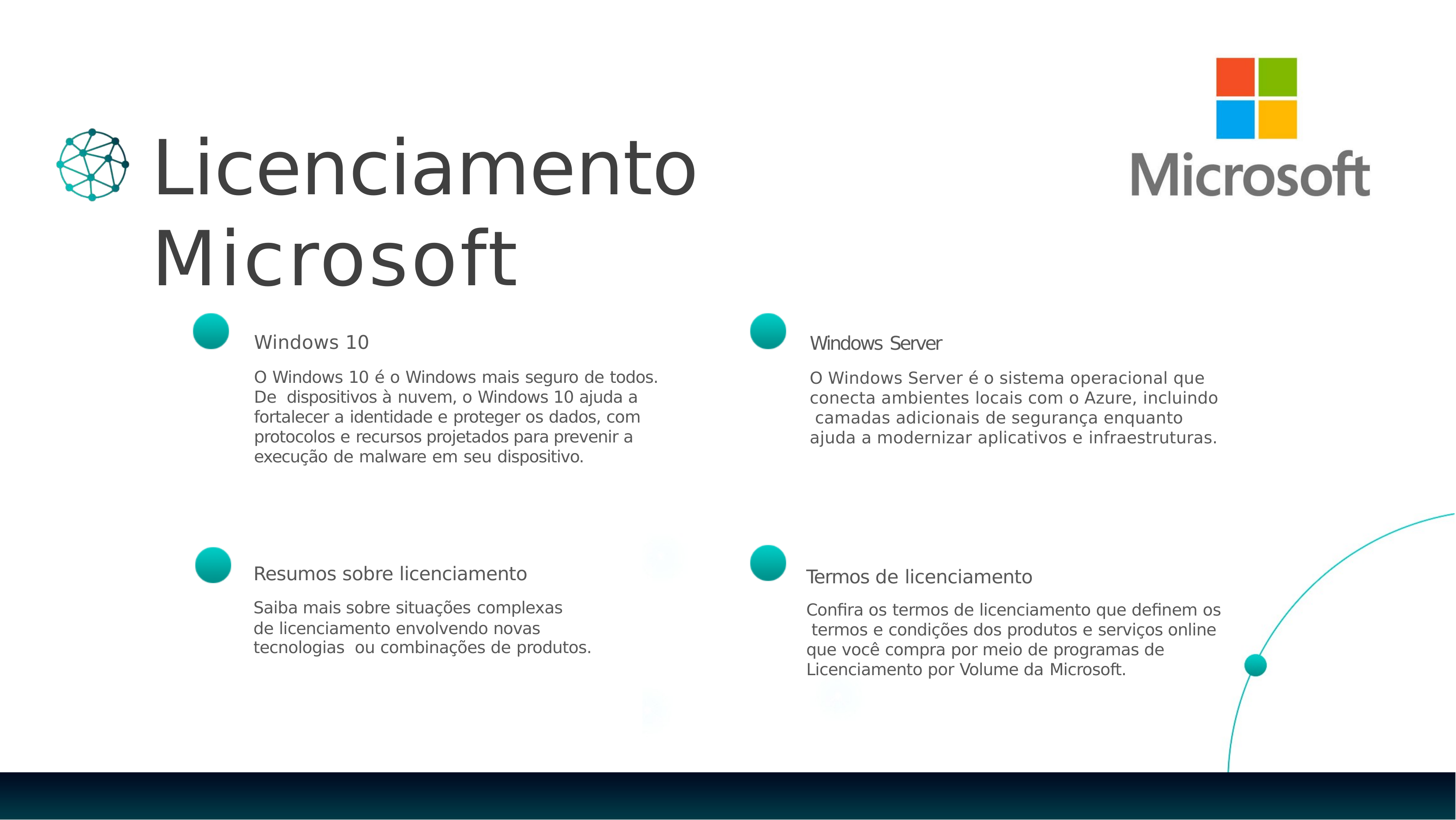

# Licenciamento Microsoft
Windows 10
O Windows 10 é o Windows mais seguro de todos. De  dispositivos à nuvem, o Windows 10 ajuda a  fortalecer a identidade e proteger os dados, com  protocolos e recursos projetados para prevenir a  execução de malware em seu dispositivo.
Windows Server
O Windows Server é o sistema operacional que  conecta ambientes locais com o Azure, incluindo  camadas adicionais de segurança enquanto  ajuda a modernizar aplicativos e infraestruturas.
Resumos sobre licenciamento
Saiba mais sobre situações complexas
de licenciamento envolvendo novas tecnologias  ou combinações de produtos.
Termos de licenciamento
Confira os termos de licenciamento que definem os  termos e condições dos produtos e serviços online  que você compra por meio de programas de  Licenciamento por Volume da Microsoft.